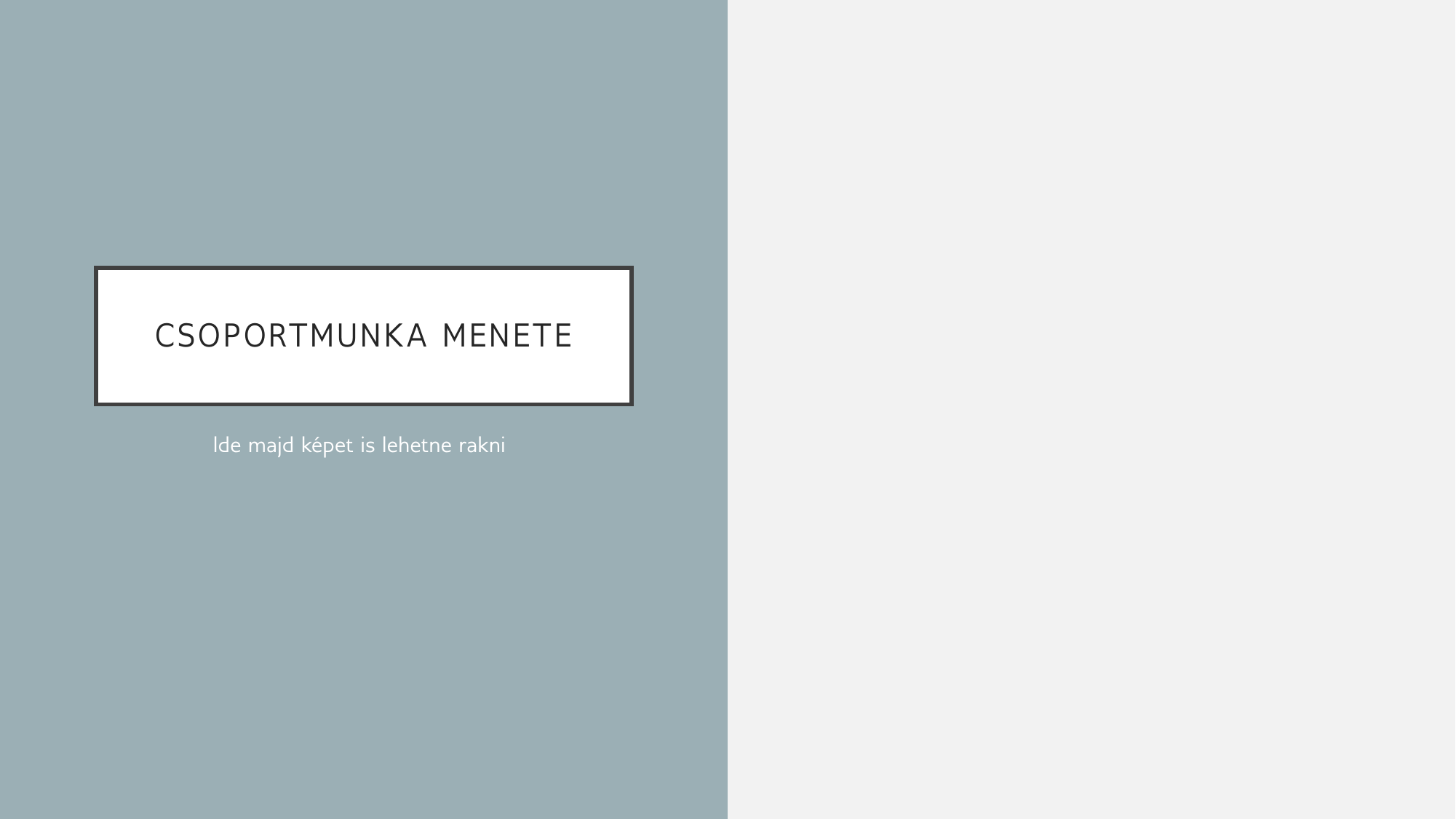

# Csoportmunka menete
Ide majd képet is lehetne rakni